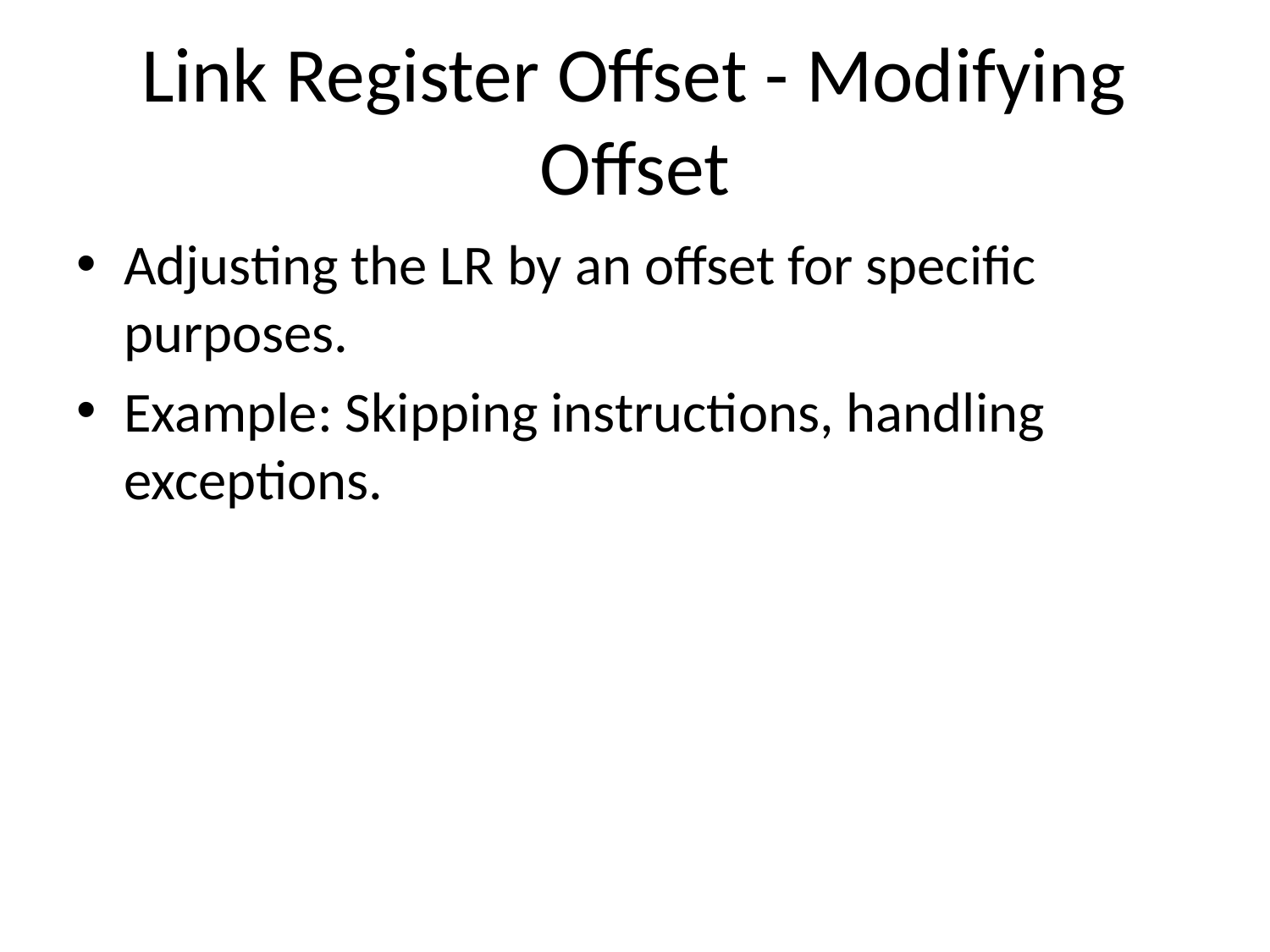

# Link Register Offset - Modifying Offset
Adjusting the LR by an offset for specific purposes.
Example: Skipping instructions, handling exceptions.